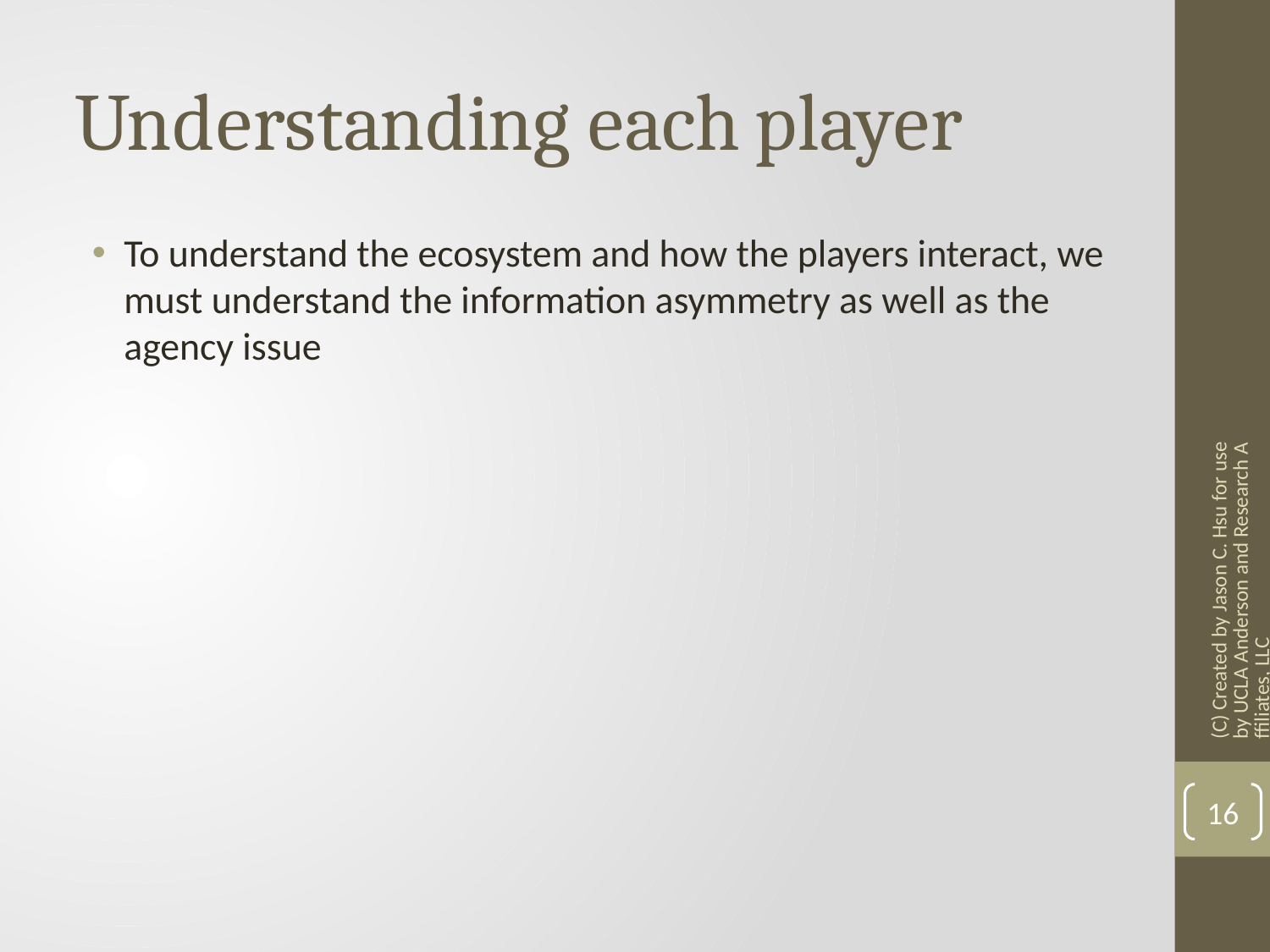

# Understanding each player
To understand the ecosystem and how the players interact, we must understand the information asymmetry as well as the agency issue
(C) Created by Jason C. Hsu for use by UCLA Anderson and Research Affiliates, LLC
16